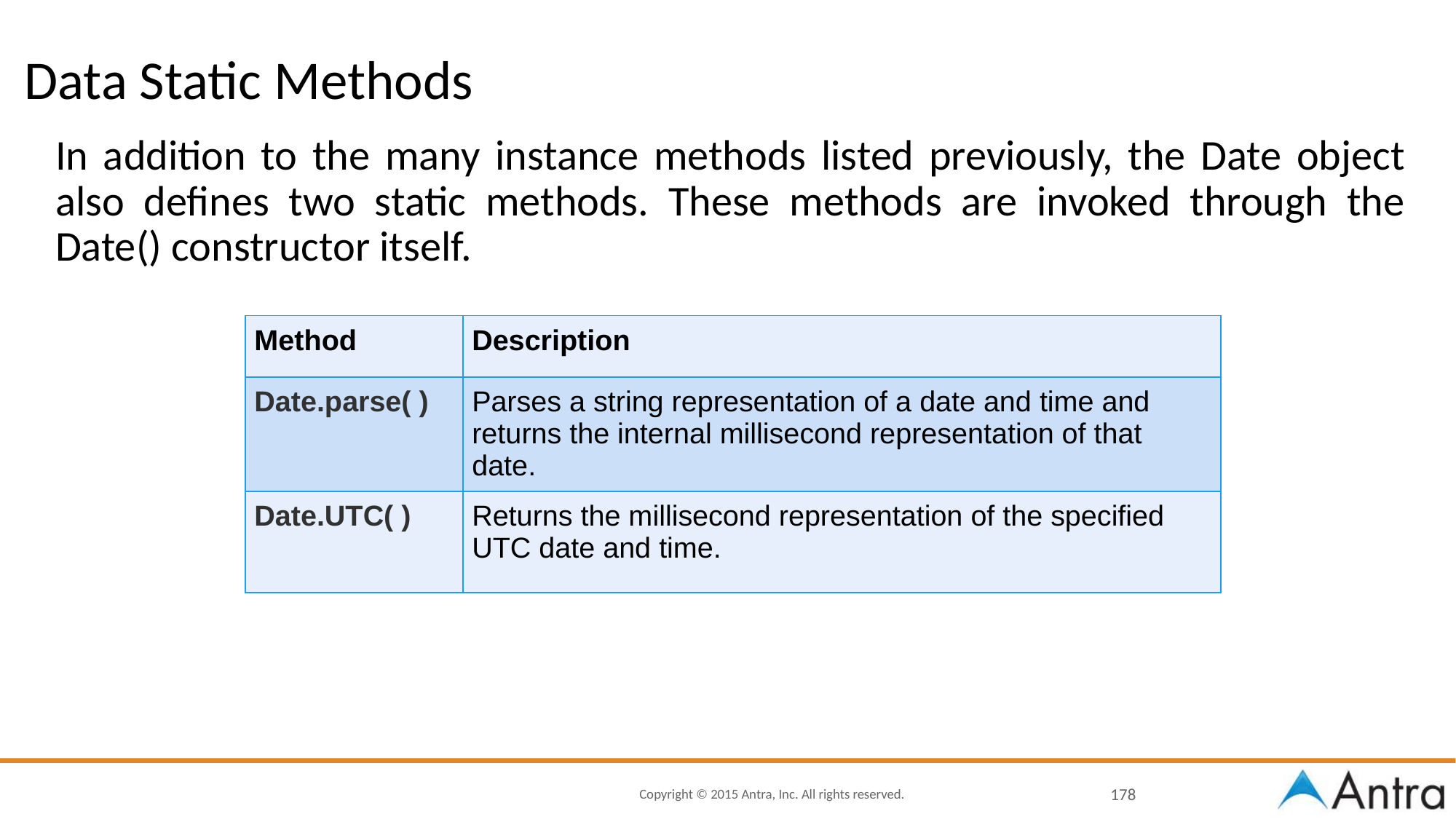

# Data Static Methods
In addition to the many instance methods listed previously, the Date object also defines two static methods. These methods are invoked through the Date() constructor itself.
| Method | Description |
| --- | --- |
| Date.parse( ) | Parses a string representation of a date and time and returns the internal millisecond representation of that date. |
| Date.UTC( ) | Returns the millisecond representation of the specified UTC date and time. |
178